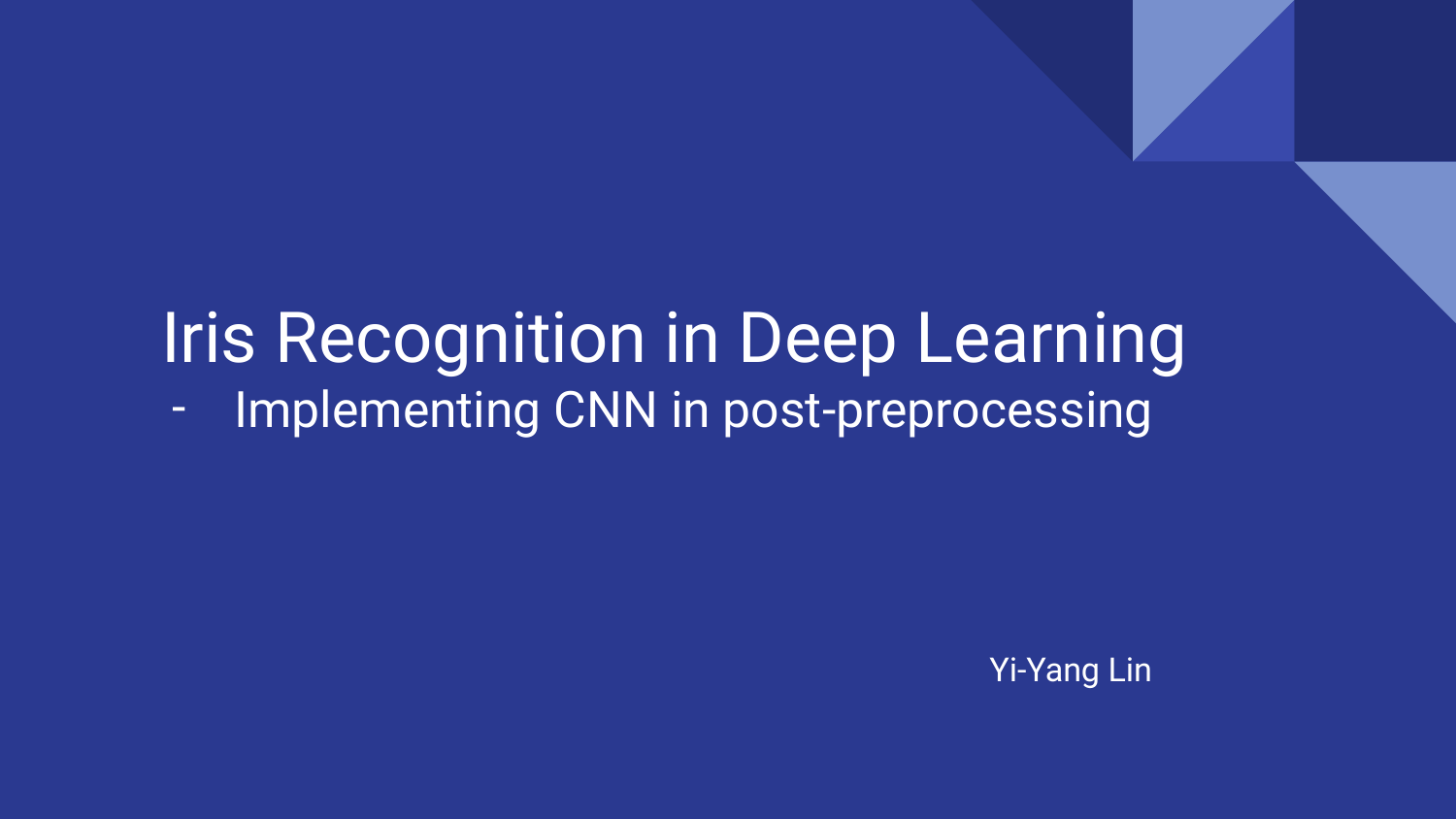

# Iris Recognition in Deep Learning
Implementing CNN in post-preprocessing
Yi-Yang Lin